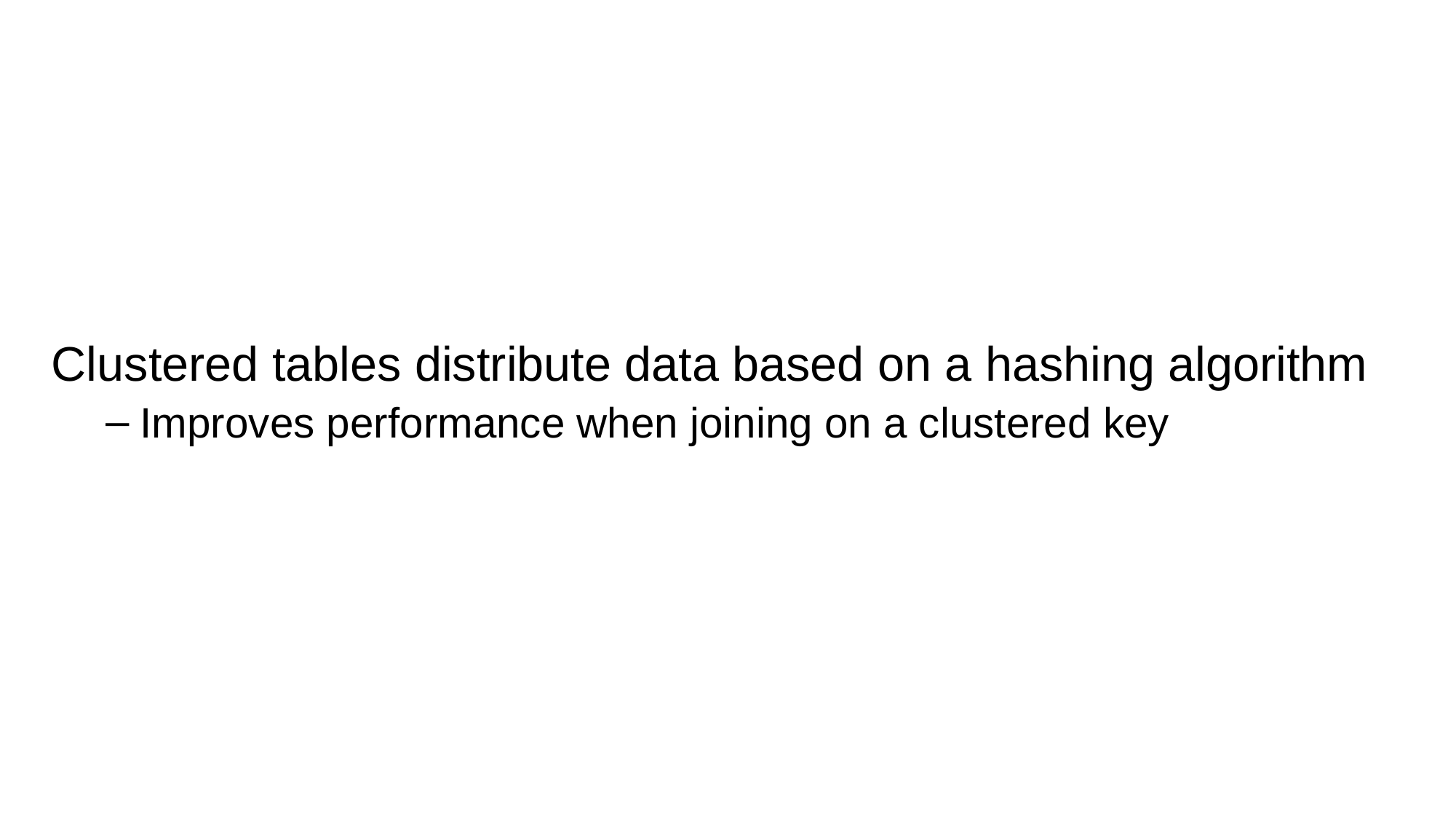

Clustered tables distribute data based on a hashing algorithm
Improves performance when joining on a clustered key